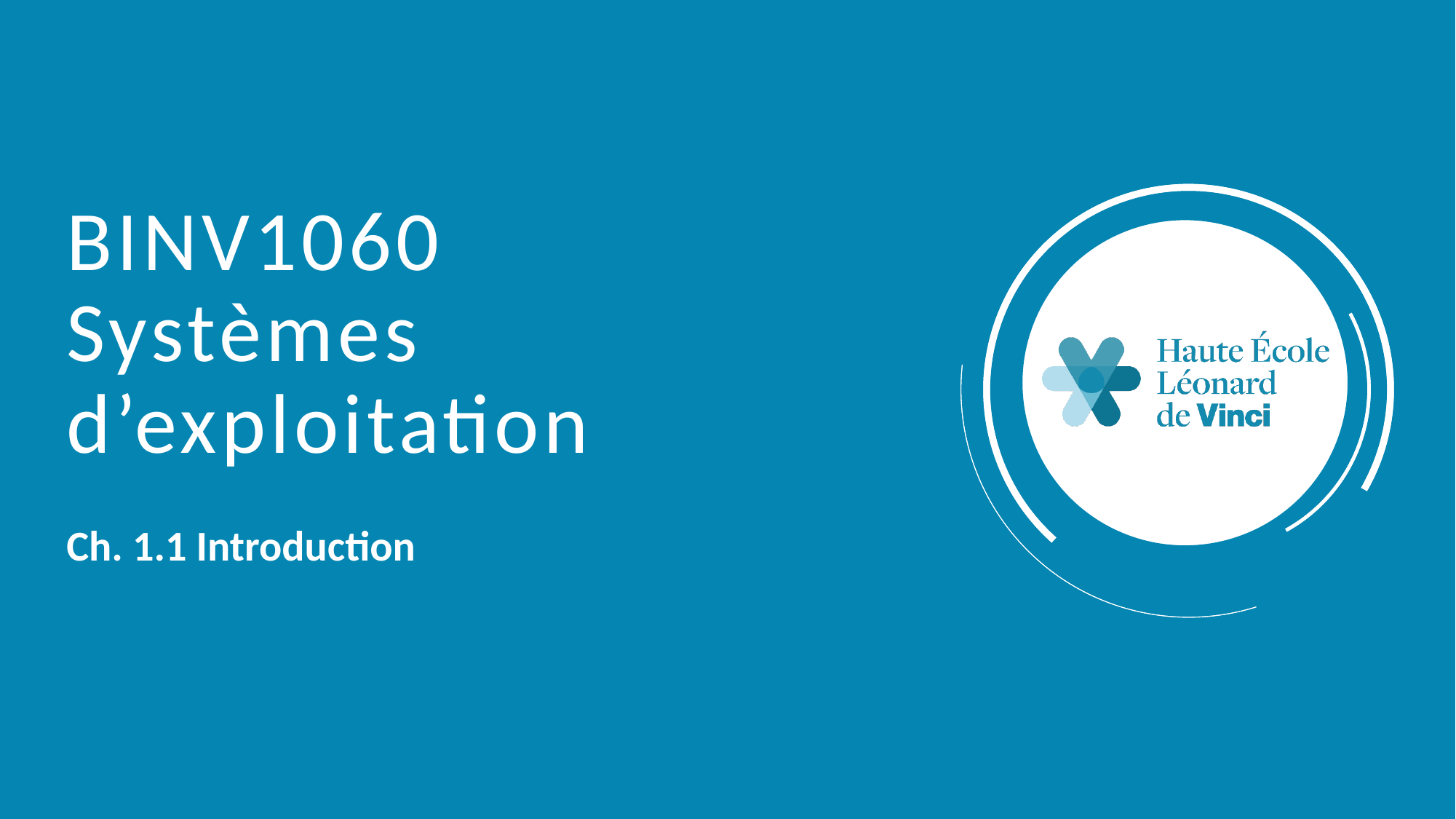

# BINV1060 Systèmes d’exploitation
Ch. 1.1 Introduction